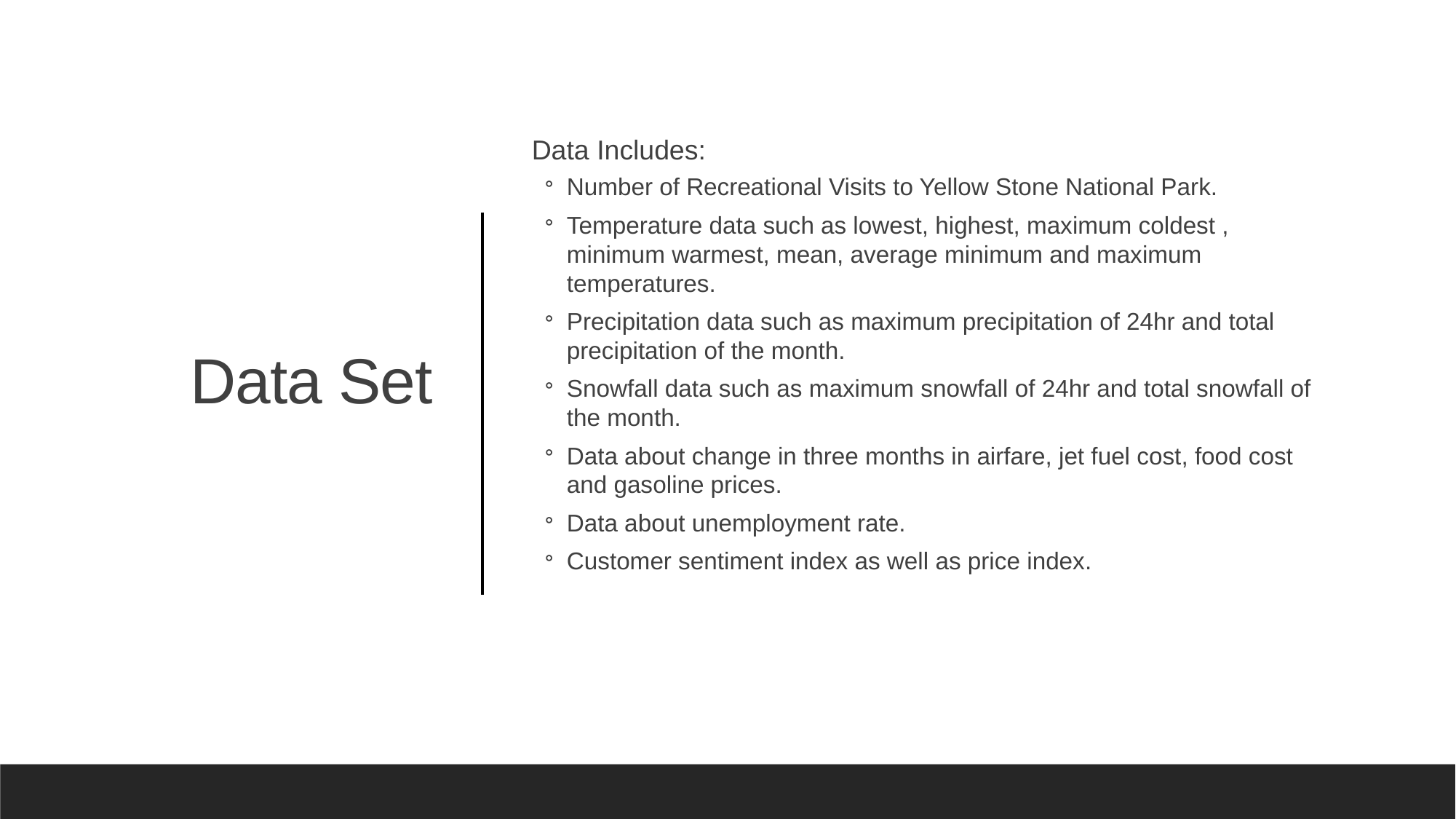

Data Includes:
Number of Recreational Visits to Yellow Stone National Park.
Temperature data such as lowest, highest, maximum coldest , minimum warmest, mean, average minimum and maximum temperatures.
Precipitation data such as maximum precipitation of 24hr and total precipitation of the month.
Snowfall data such as maximum snowfall of 24hr and total snowfall of the month.
Data about change in three months in airfare, jet fuel cost, food cost and gasoline prices.
Data about unemployment rate.
Customer sentiment index as well as price index.

# Data Set